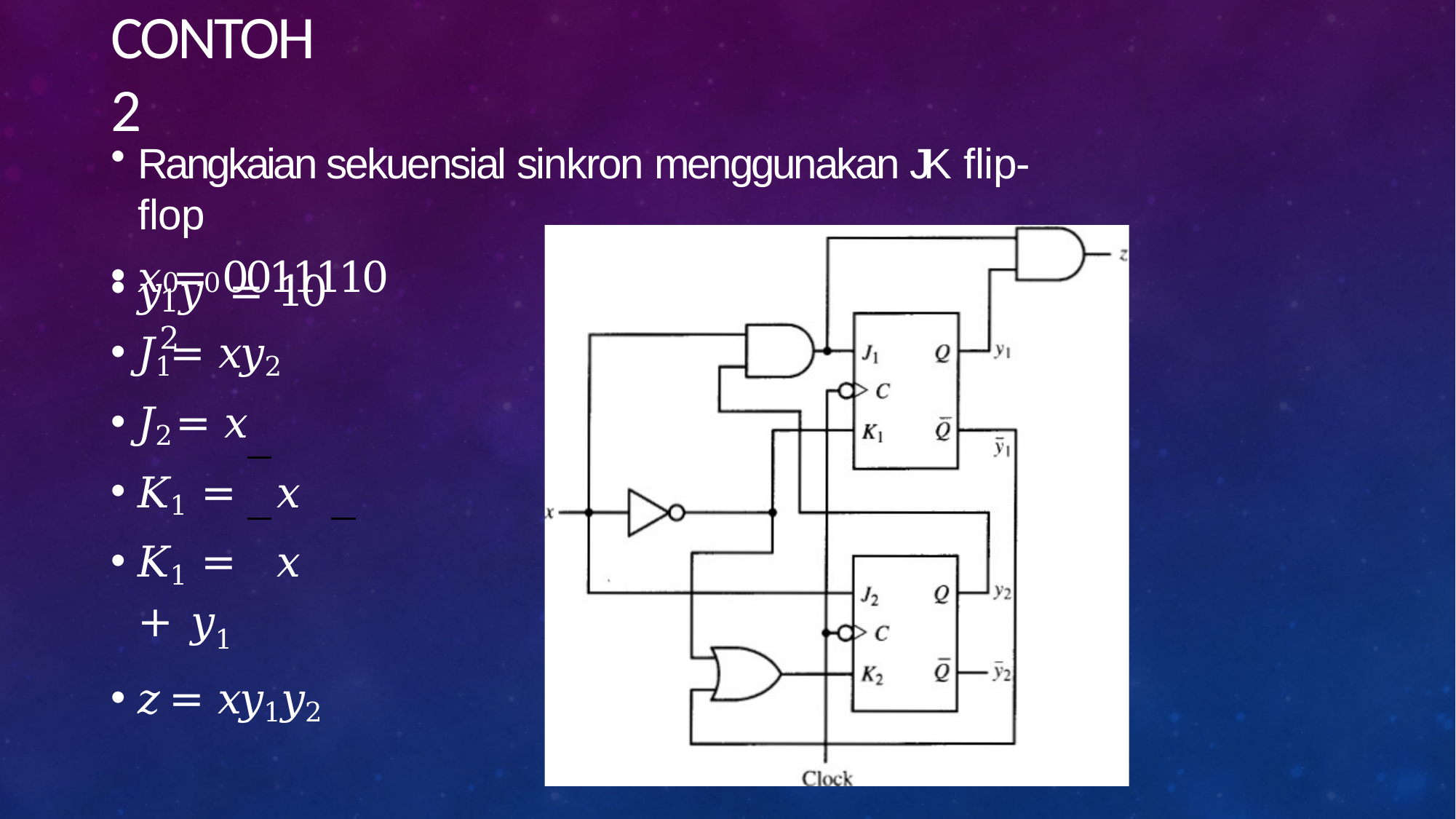

# Contoh 2
Rangkaian sekuensial sinkron menggunakan JK flip-flop
𝑥 = 0011110

𝑦0𝑦0 = 10
1	2
𝐽1 = 𝑥𝑦2
𝐽2    = 𝑥
𝐾1 =	𝑥
𝐾1 =	𝑥 + 𝑦1
𝑧 = 𝑥𝑦1𝑦2